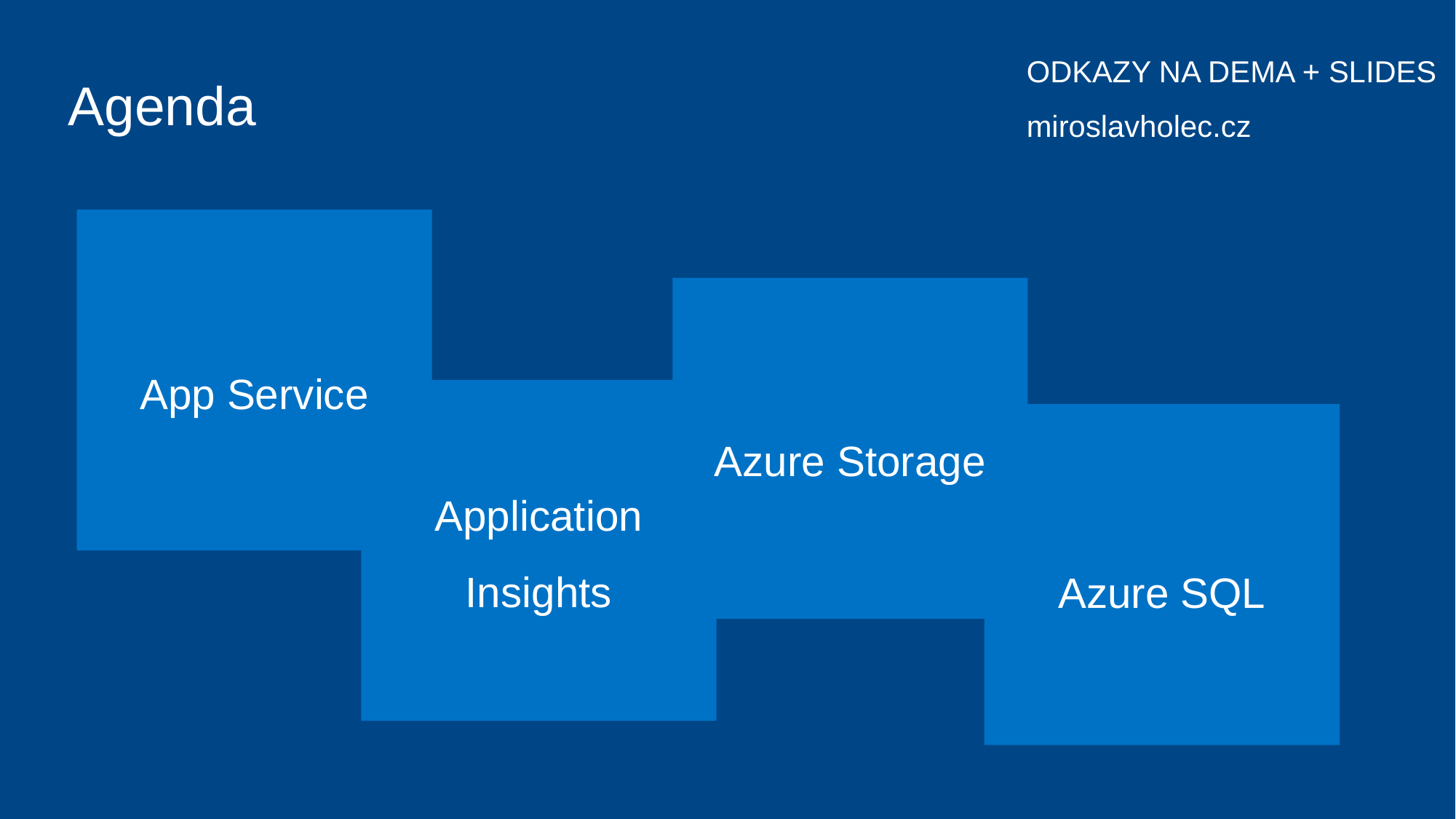

ODKAZY NA DEMA + SLIDES
miroslavholec.cz
Agenda

App Service

Azure Storage

Application Insights
Azure SQL